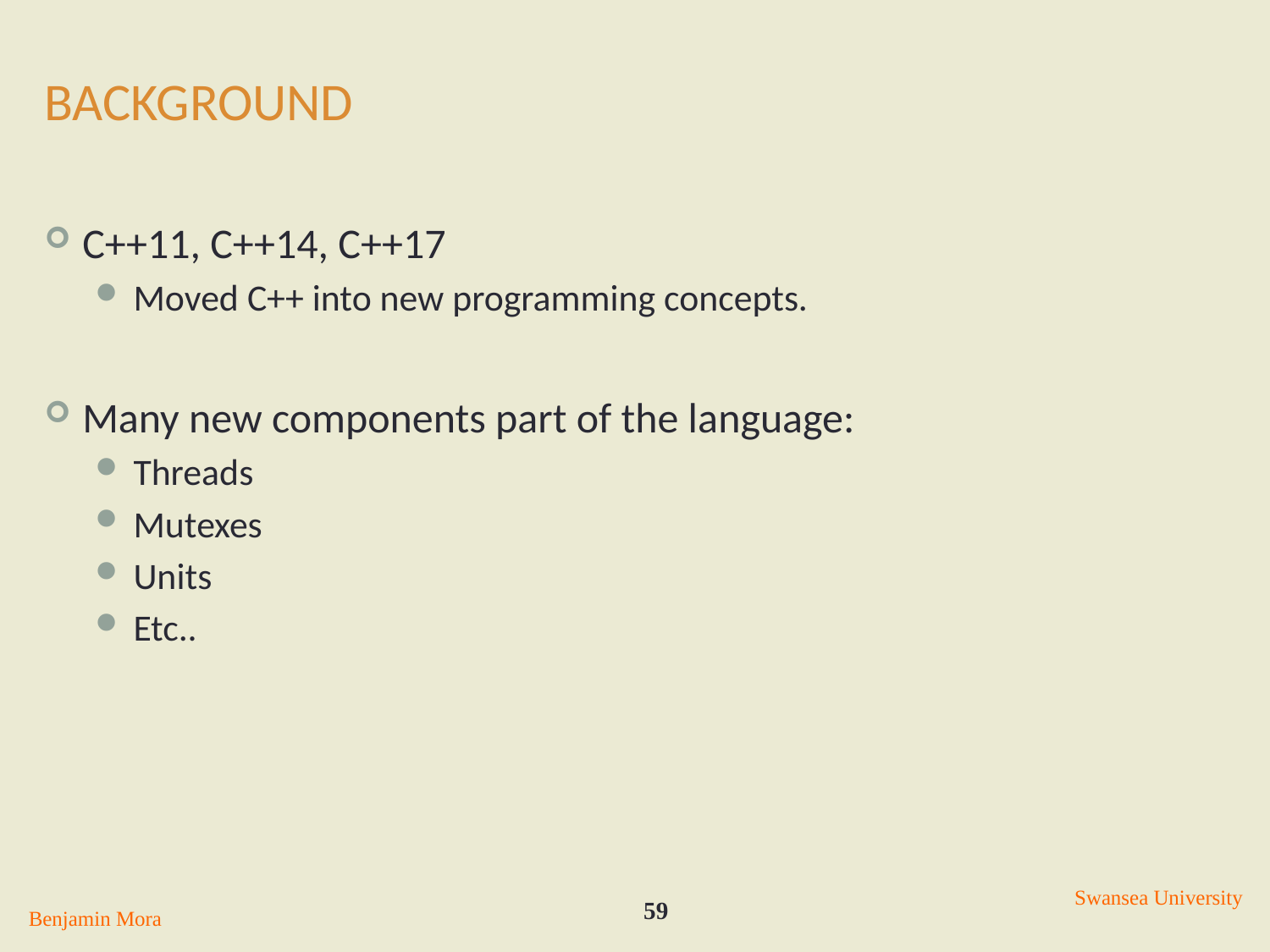

# Background

C++11, C++14, C++17
Moved C++ into new programming concepts.

Many new components part of the language:
Threads
Mutexes
Units
Etc..
Swansea University
59
Benjamin Mora